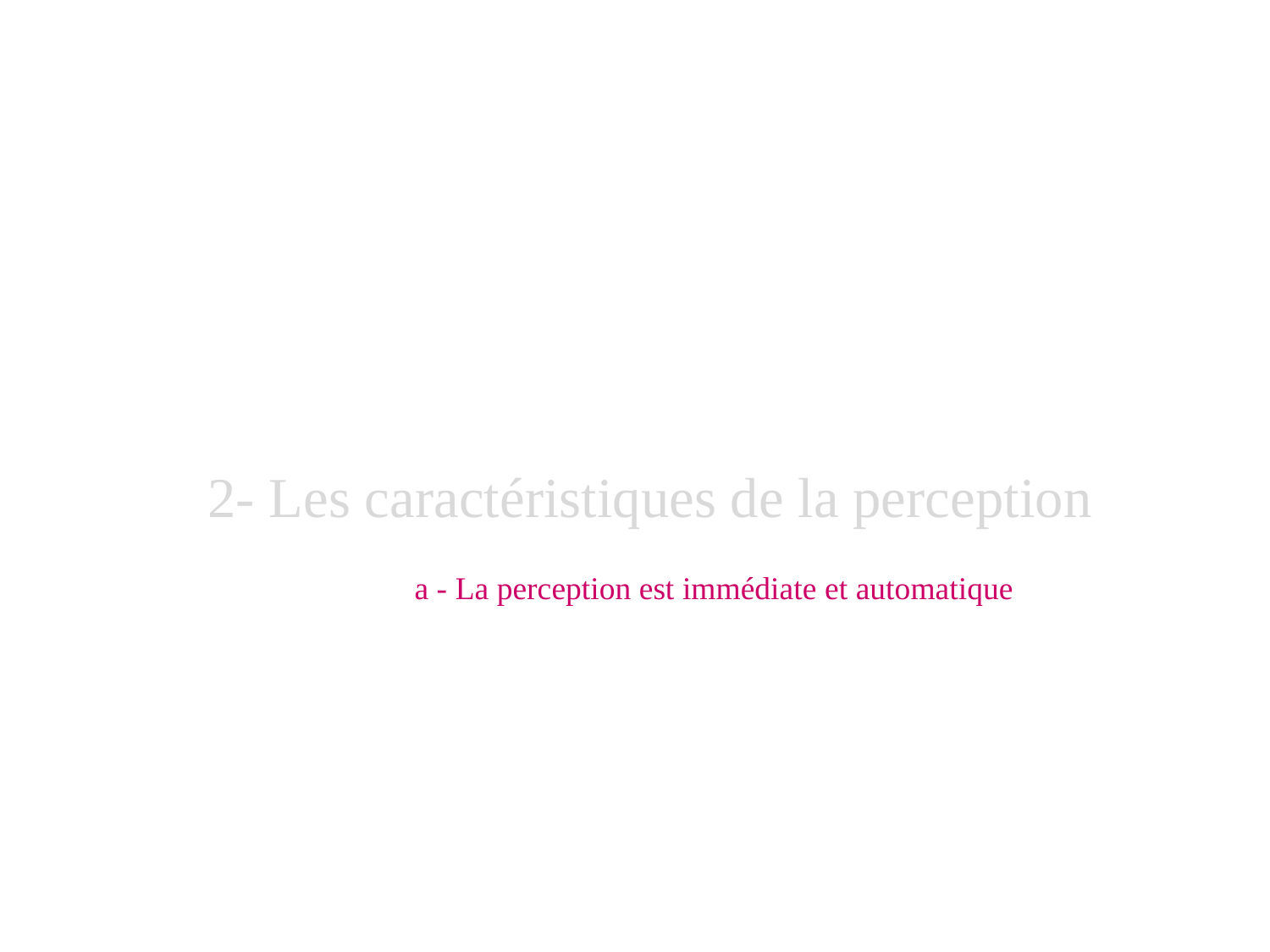

2- Les caractéristiques de la perception
	a - La perception est immédiate et automatique